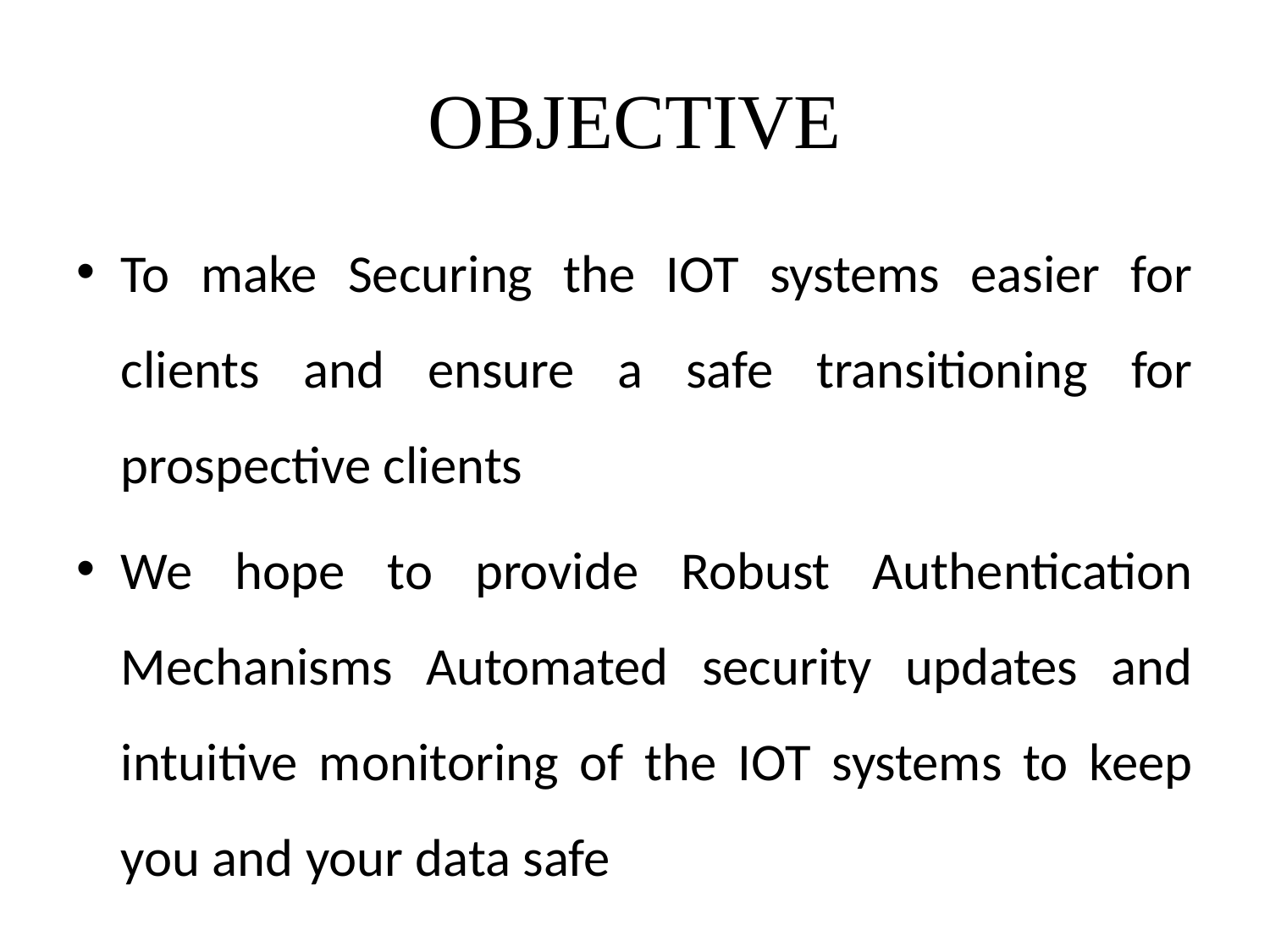

# OBJECTIVE
To make Securing the IOT systems easier for clients and ensure a safe transitioning for prospective clients
We hope to provide Robust Authentication Mechanisms Automated security updates and intuitive monitoring of the IOT systems to keep you and your data safe